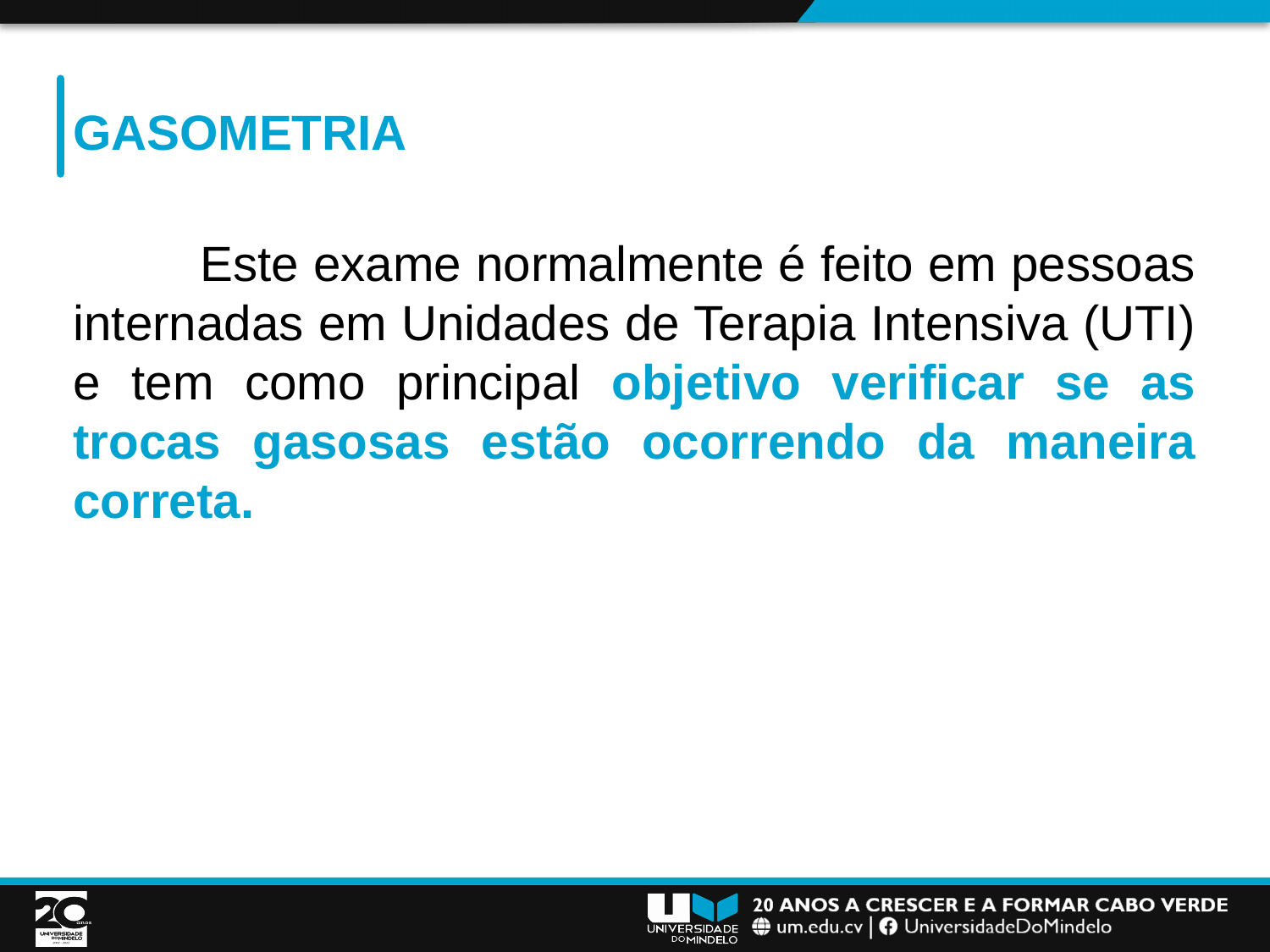

# Gasometria
	Este exame normalmente é feito em pessoas internadas em Unidades de Terapia Intensiva (UTI) e tem como principal objetivo verificar se as trocas gasosas estão ocorrendo da maneira correta.